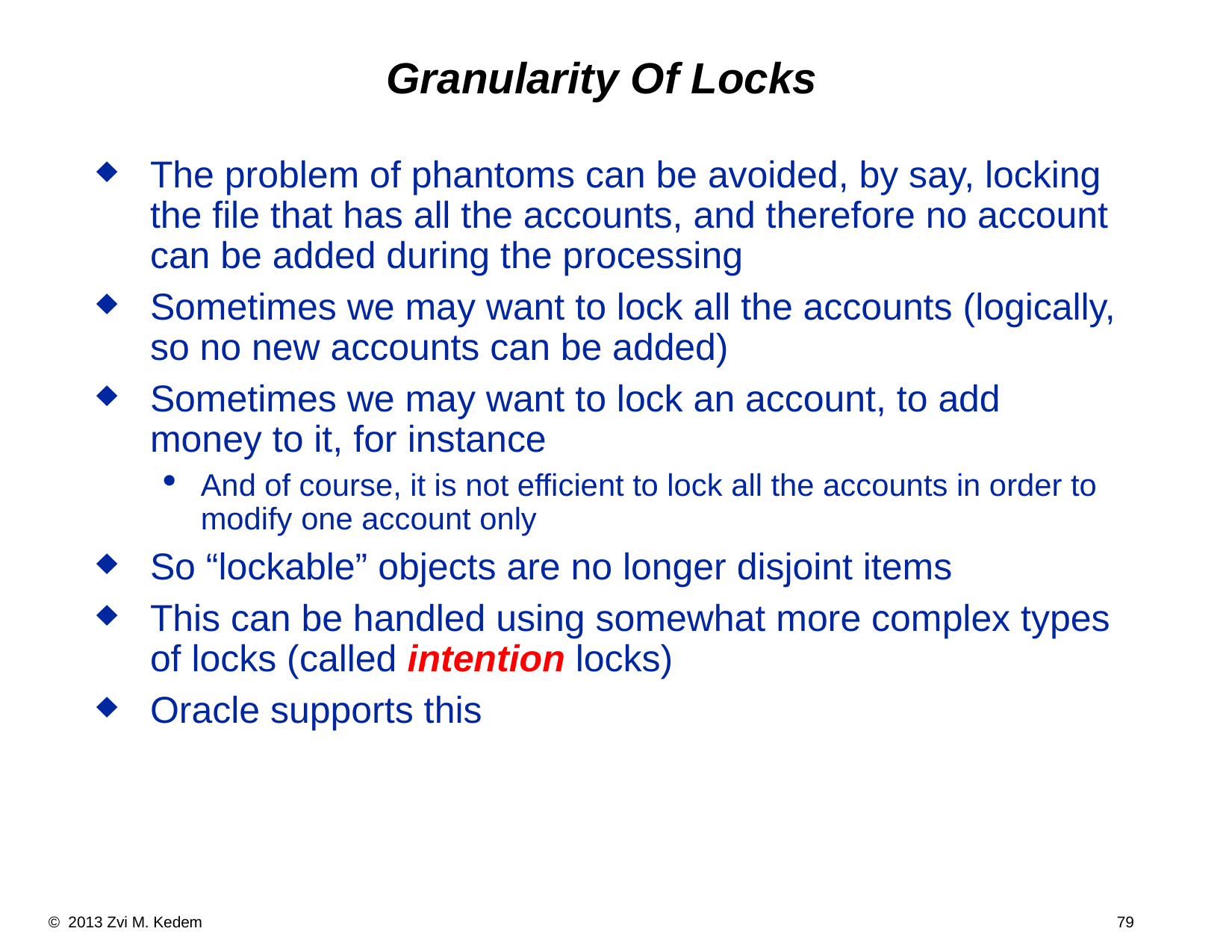

Granularity Of Locks
The problem of phantoms can be avoided, by say, locking the file that has all the accounts, and therefore no account can be added during the processing
Sometimes we may want to lock all the accounts (logically, so no new accounts can be added)
Sometimes we may want to lock an account, to add money to it, for instance
And of course, it is not efficient to lock all the accounts in order to modify one account only
So “lockable” objects are no longer disjoint items
This can be handled using somewhat more complex types of locks (called intention locks)
Oracle supports this